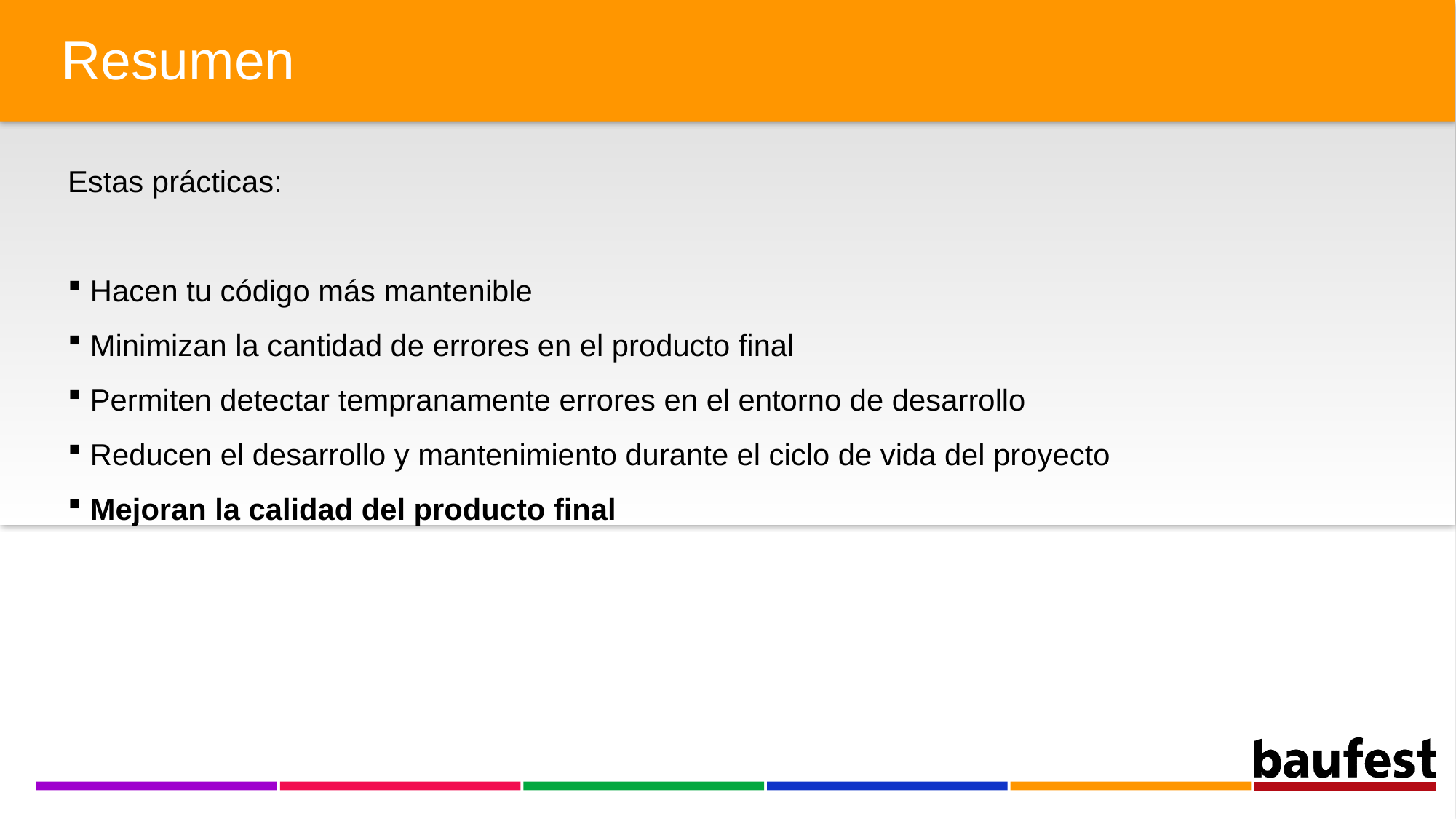

Resumen
Estas prácticas:

 Hacen tu código más mantenible
 Minimizan la cantidad de errores en el producto final
 Permiten detectar tempranamente errores en el entorno de desarrollo
 Reducen el desarrollo y mantenimiento durante el ciclo de vida del proyecto
 Mejoran la calidad del producto final